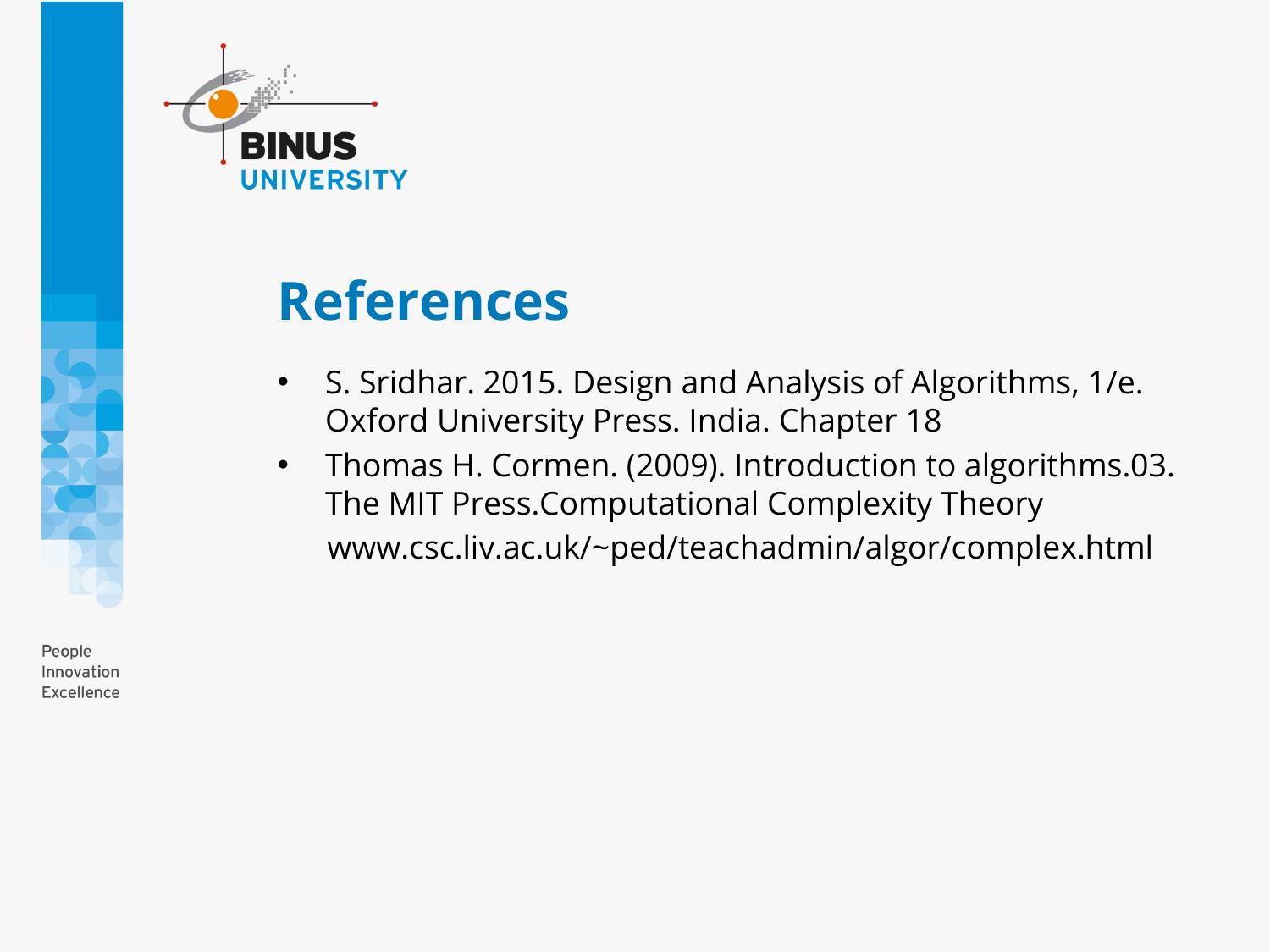

# References
S. Sridhar. 2015. Design and Analysis of Algorithms, 1/e. Oxford University Press. India. Chapter 18
Thomas H. Cormen. (2009). Introduction to algorithms.03. The MIT Press.Computational Complexity Theory
      www.csc.liv.ac.uk/~ped/teachadmin/algor/complex.html